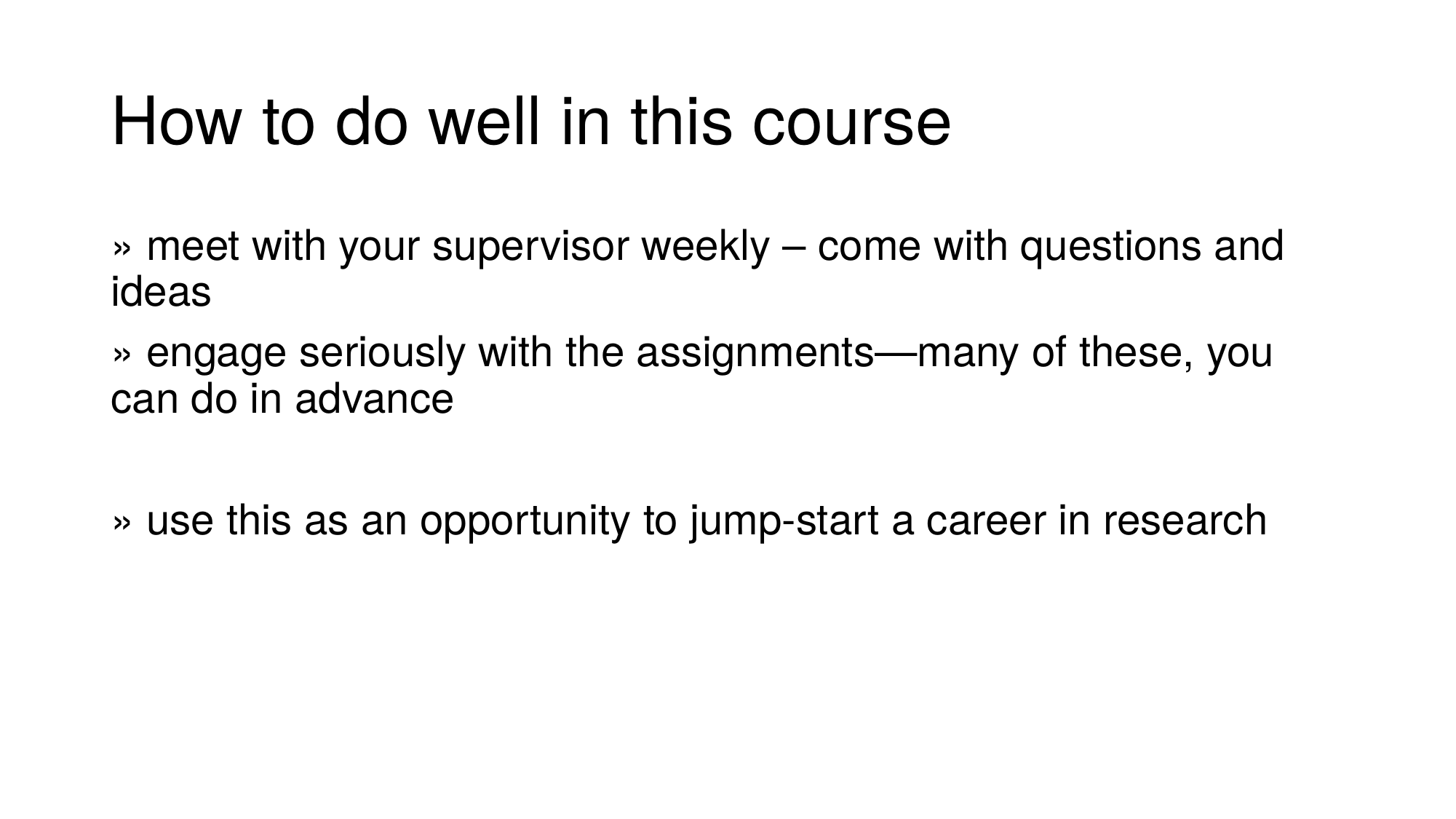

# How to do well in this course
» meet with your supervisor weekly – come with questions and ideas
» engage seriously with the assignments—many of these, you can do in advance

» use this as an opportunity to jump-start a career in research